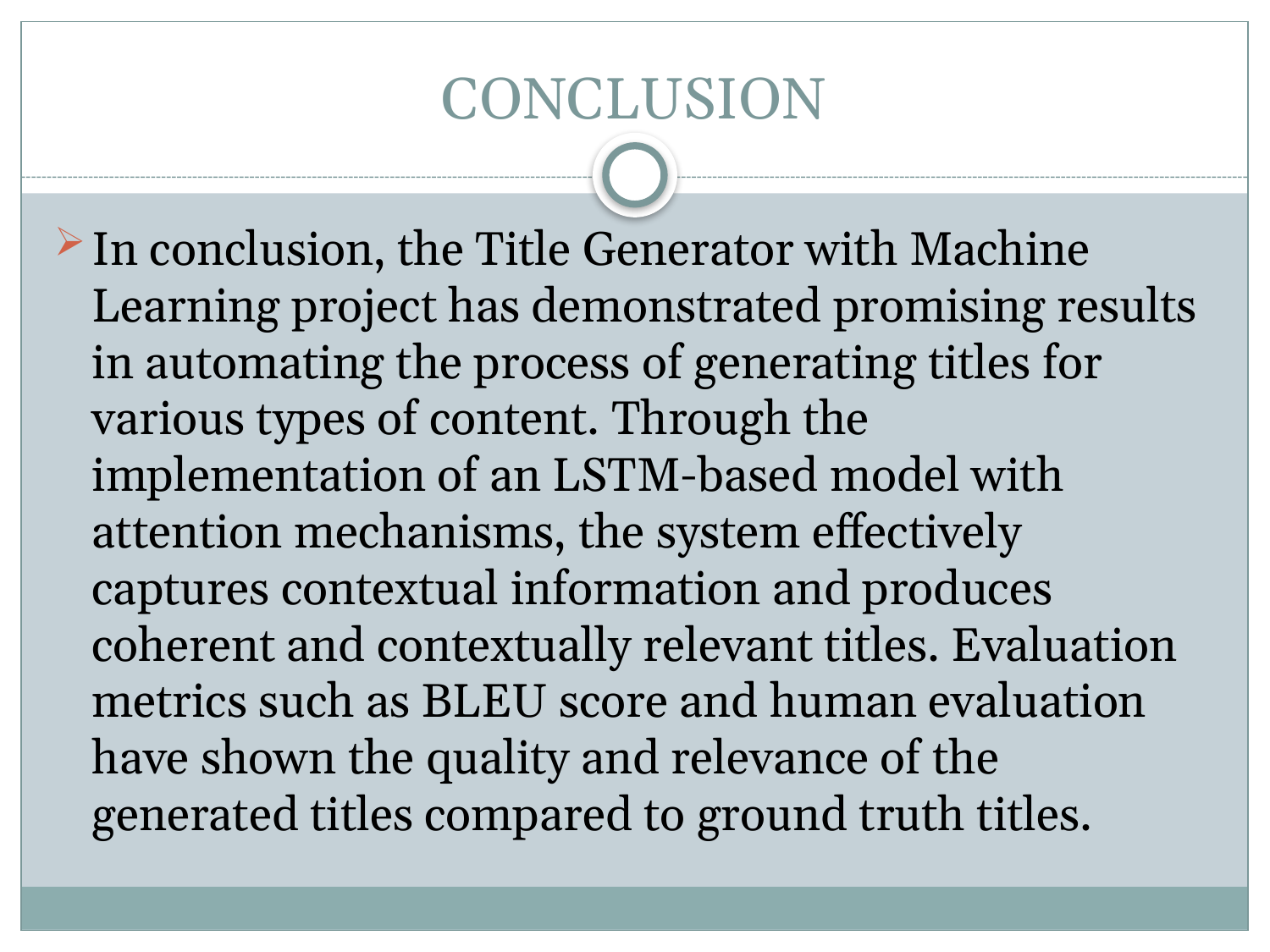

# CONCLUSION
In conclusion, the Title Generator with Machine Learning project has demonstrated promising results in automating the process of generating titles for various types of content. Through the implementation of an LSTM-based model with attention mechanisms, the system effectively captures contextual information and produces coherent and contextually relevant titles. Evaluation metrics such as BLEU score and human evaluation have shown the quality and relevance of the generated titles compared to ground truth titles.